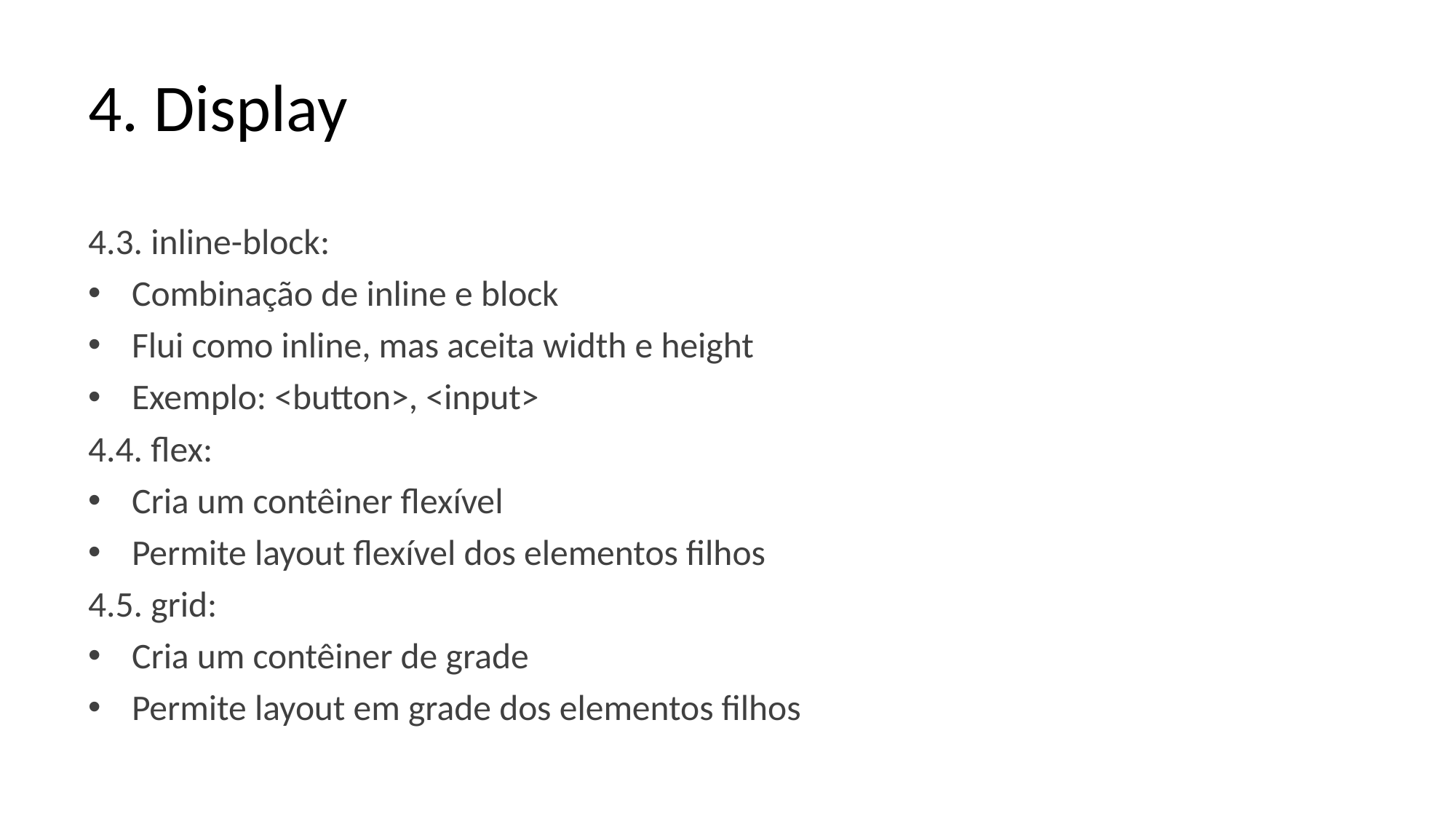

# 4. Display
4.3. inline-block:
Combinação de inline e block
Flui como inline, mas aceita width e height
Exemplo: <button>, <input>
4.4. flex:
Cria um contêiner flexível
Permite layout flexível dos elementos filhos
4.5. grid:
Cria um contêiner de grade
Permite layout em grade dos elementos filhos